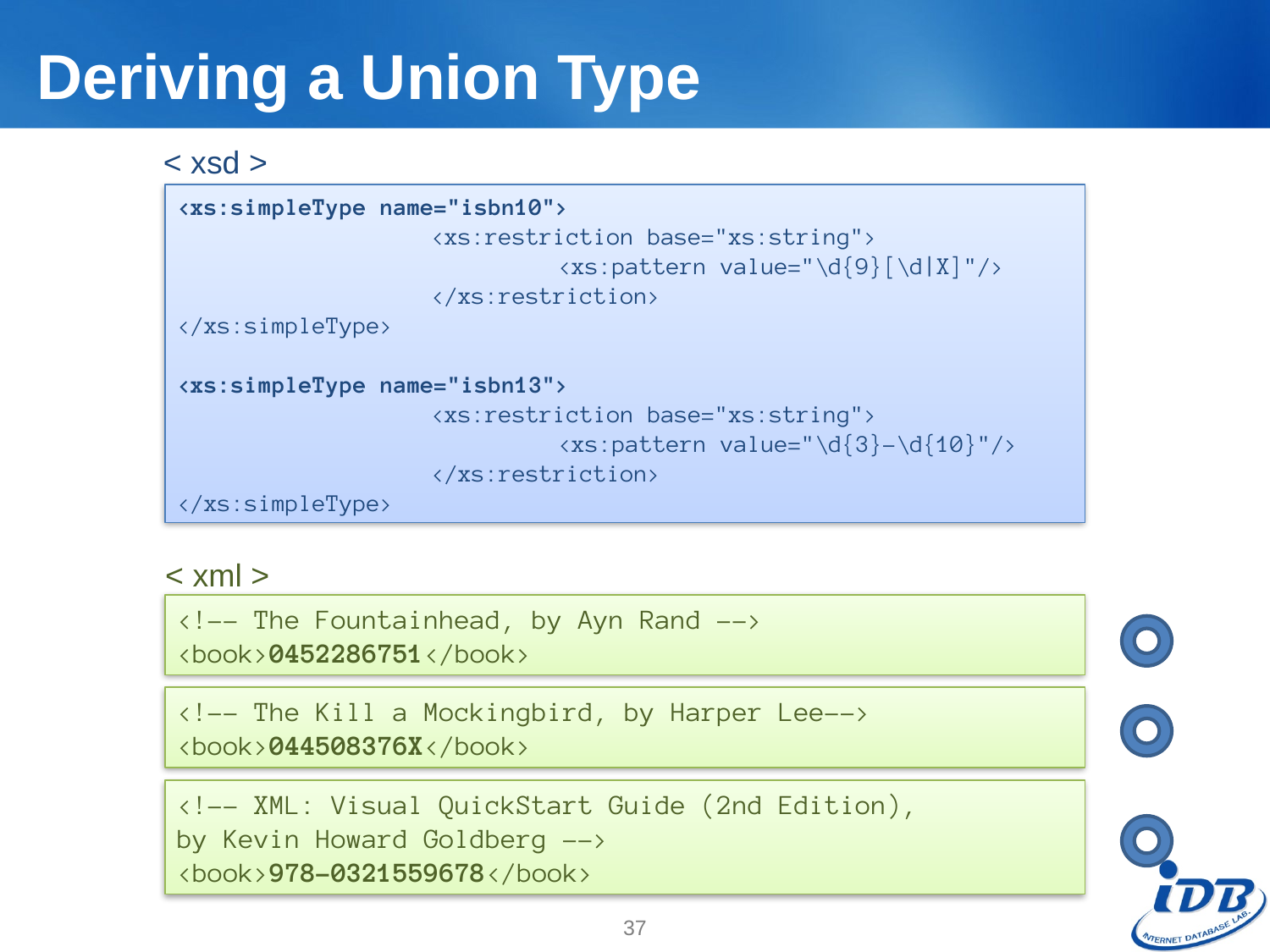

# Deriving a Union Type
< xsd >
<xs:simpleType name="isbn10">
		<xs:restriction base="xs:string">
			<xs:pattern value="\d{9}[\d|X]"/>
		</xs:restriction>
</xs:simpleType>

<xs:simpleType name="isbn13">
		<xs:restriction base="xs:string">
			<xs:pattern value="\d{3}-\d{10}"/>
		</xs:restriction>
</xs:simpleType>
< xml >
<!-- The Fountainhead, by Ayn Rand -->
<book>0452286751</book>

<!-- The Kill a Mockingbird, by Harper Lee-->
<book>044508376X</book>

<!-- XML: Visual QuickStart Guide (2nd Edition),
by Kevin Howard Goldberg -->
<book>978-0321559678</book>

37